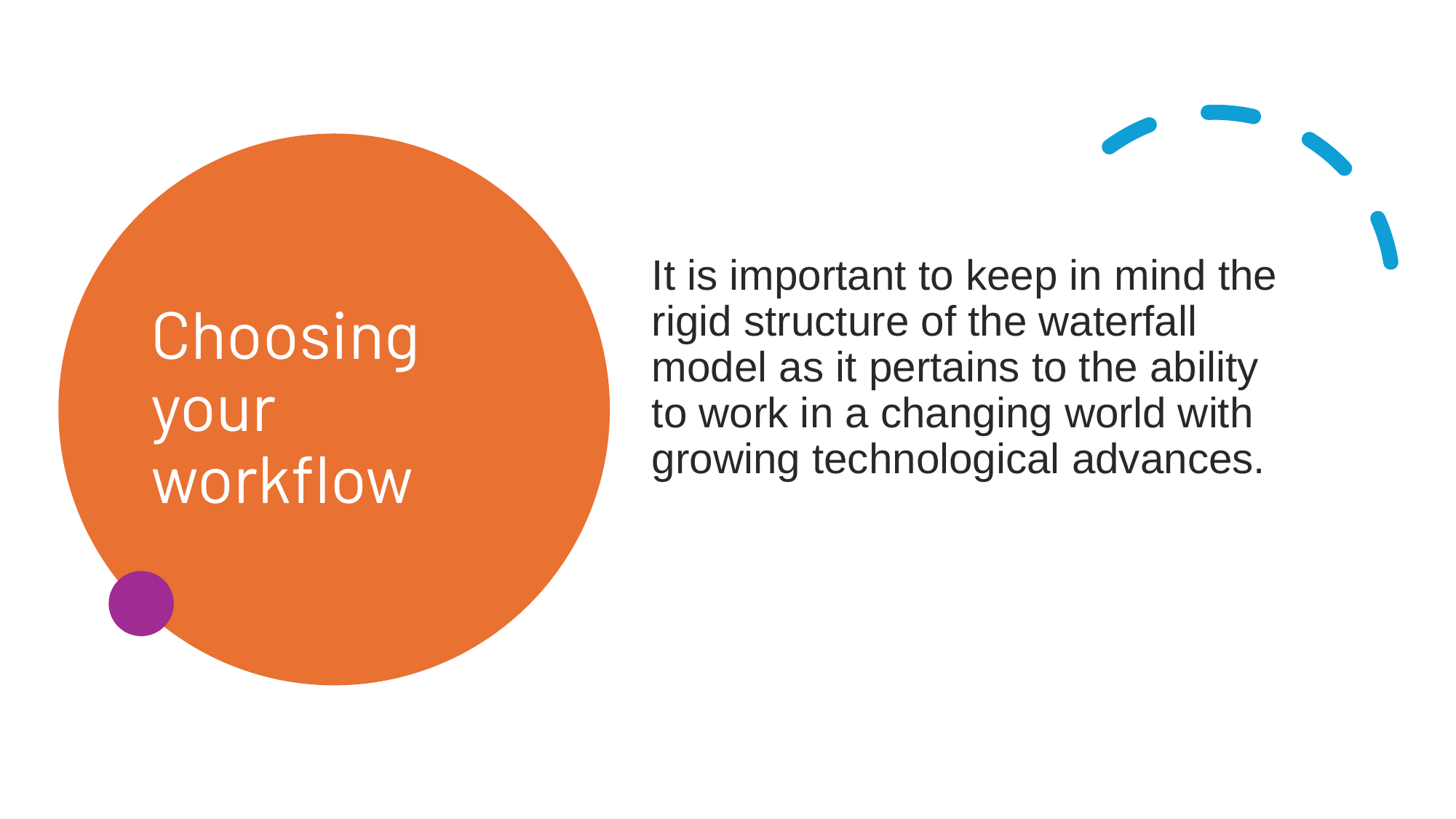

# Choosing your workflow

It is important to keep in mind the rigid structure of the waterfall model as it pertains to the ability to work in a changing world with growing technological advances.